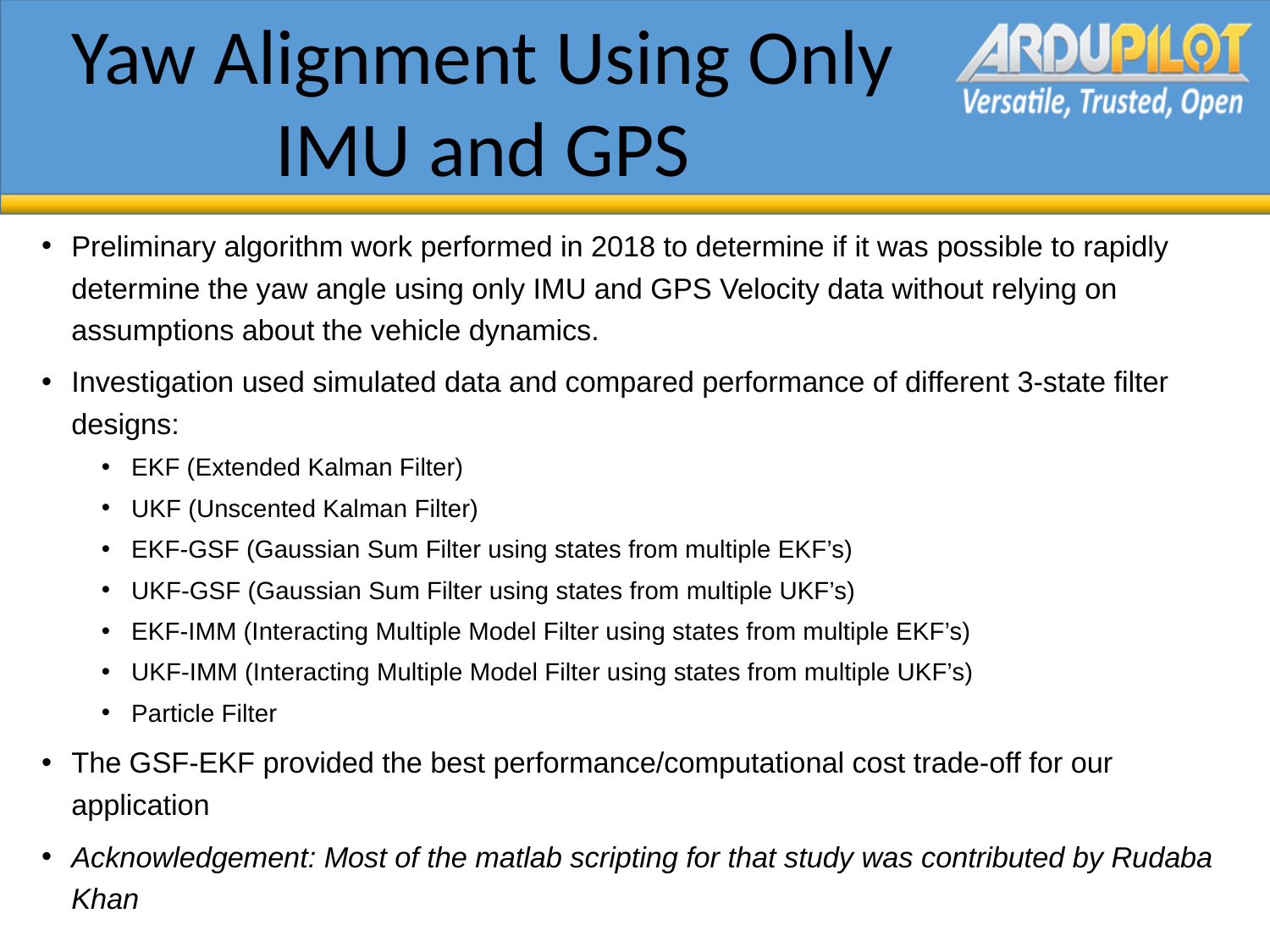

# Yaw Alignment Using Only IMU and GPS
Preliminary algorithm work performed in 2018 to determine if it was possible to rapidly determine the yaw angle using only IMU and GPS Velocity data without relying on assumptions about the vehicle dynamics.
Investigation used simulated data and compared performance of different 3-state filter designs:
EKF (Extended Kalman Filter)
UKF (Unscented Kalman Filter)
EKF-GSF (Gaussian Sum Filter using states from multiple EKF’s)
UKF-GSF (Gaussian Sum Filter using states from multiple UKF’s)
EKF-IMM (Interacting Multiple Model Filter using states from multiple EKF’s)
UKF-IMM (Interacting Multiple Model Filter using states from multiple UKF’s)
Particle Filter
The GSF-EKF provided the best performance/computational cost trade-off for our application
Acknowledgement: Most of the matlab scripting for that study was contributed by Rudaba Khan